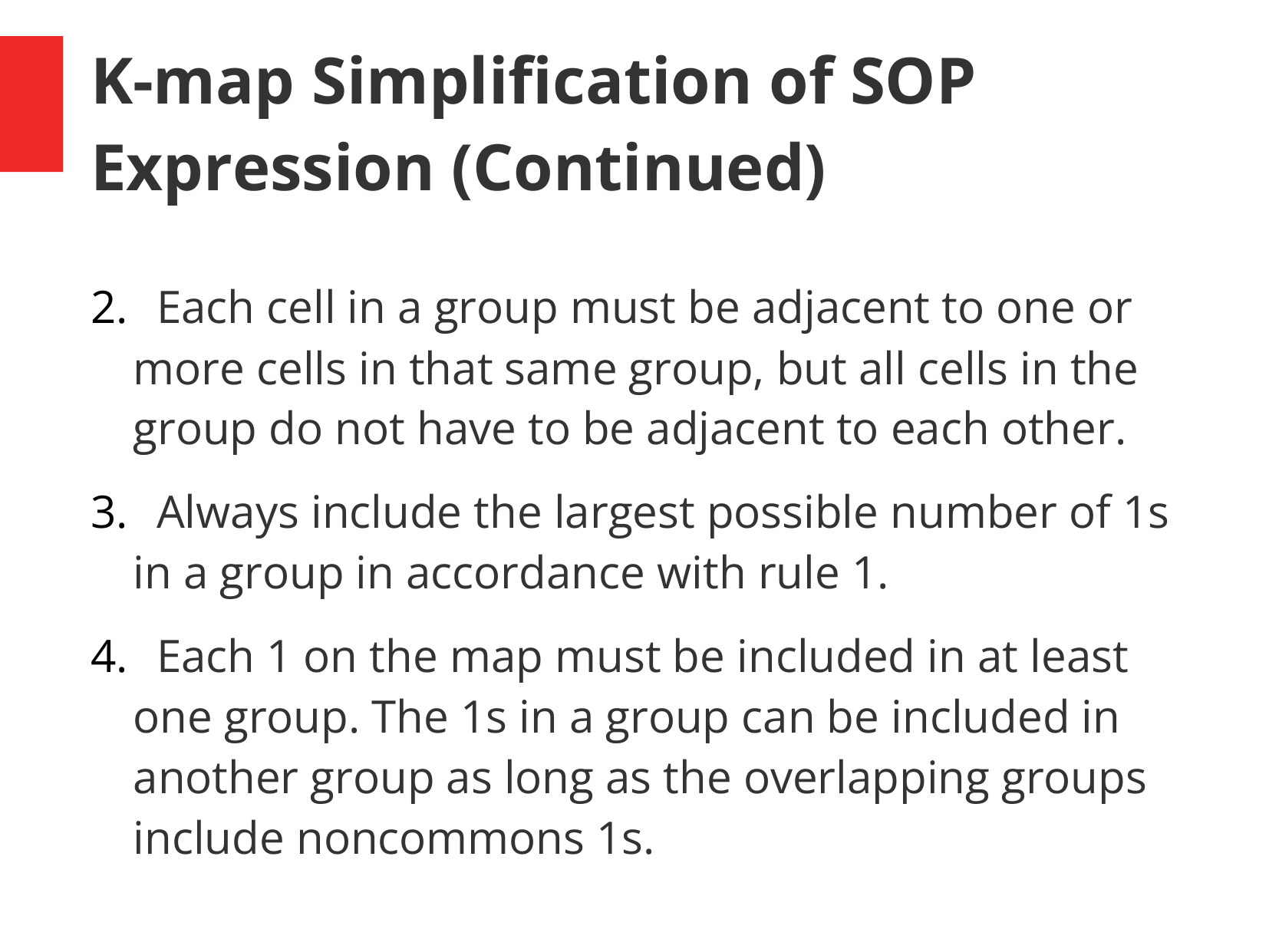

# K-map Simplification of SOP Expression (Continued)
  Each cell in a group must be adjacent to one or more cells in that same group, but all cells in the group do not have to be adjacent to each other.
  Always include the largest possible number of 1s in a group in accordance with rule 1.
  Each 1 on the map must be included in at least one group. The 1s in a group can be included in another group as long as the overlapping groups include noncommons 1s.